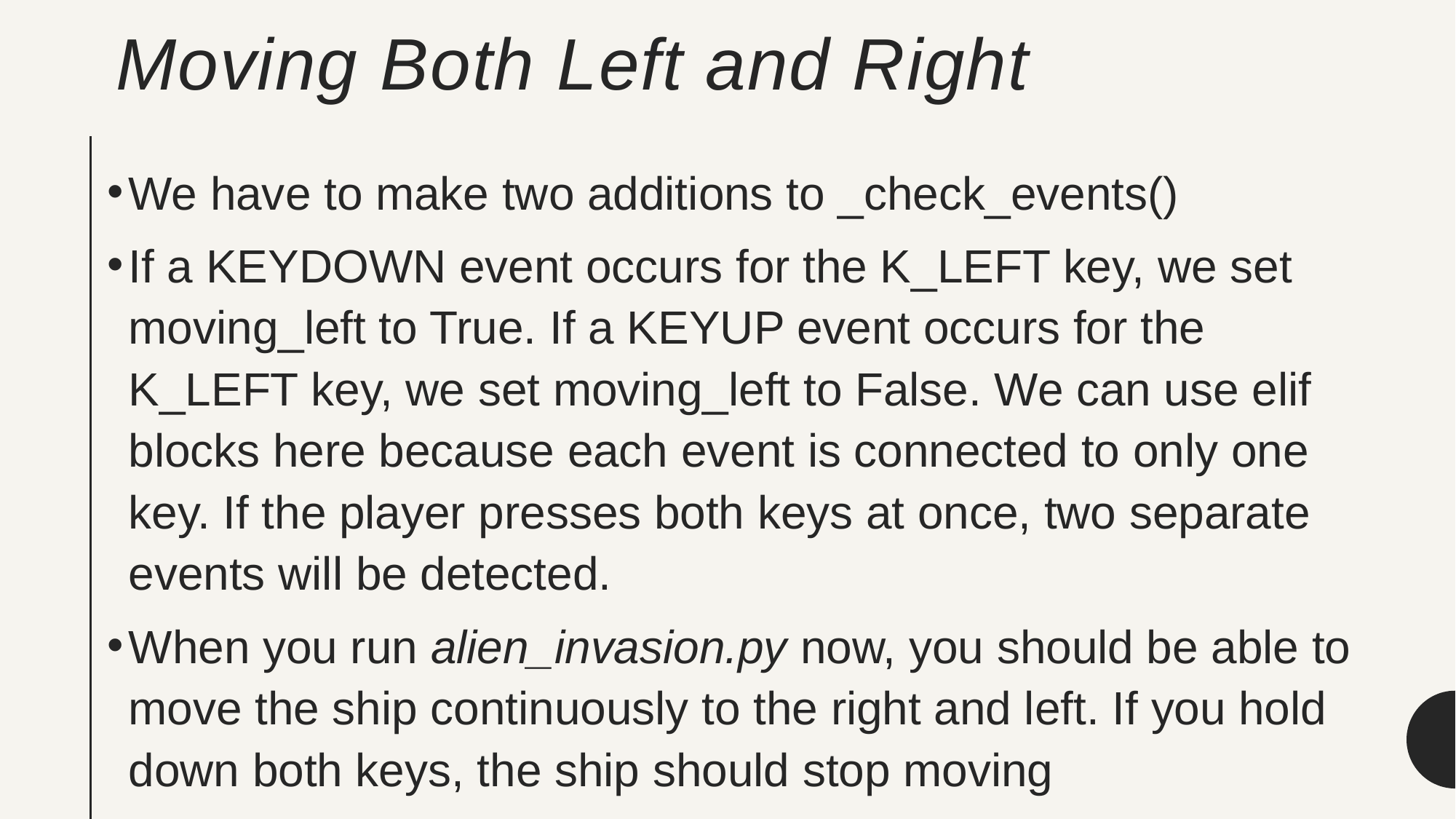

# Moving Both Left and Right
We have to make two additions to _check_events()
If a KEYDOWN event occurs for the K_LEFT key, we set moving_left to True. If a KEYUP event occurs for the K_LEFT key, we set moving_left to False. We can use elif blocks here because each event is connected to only one key. If the player presses both keys at once, two separate events will be detected.
When you run alien_invasion.py now, you should be able to move the ship continuously to the right and left. If you hold down both keys, the ship should stop moving